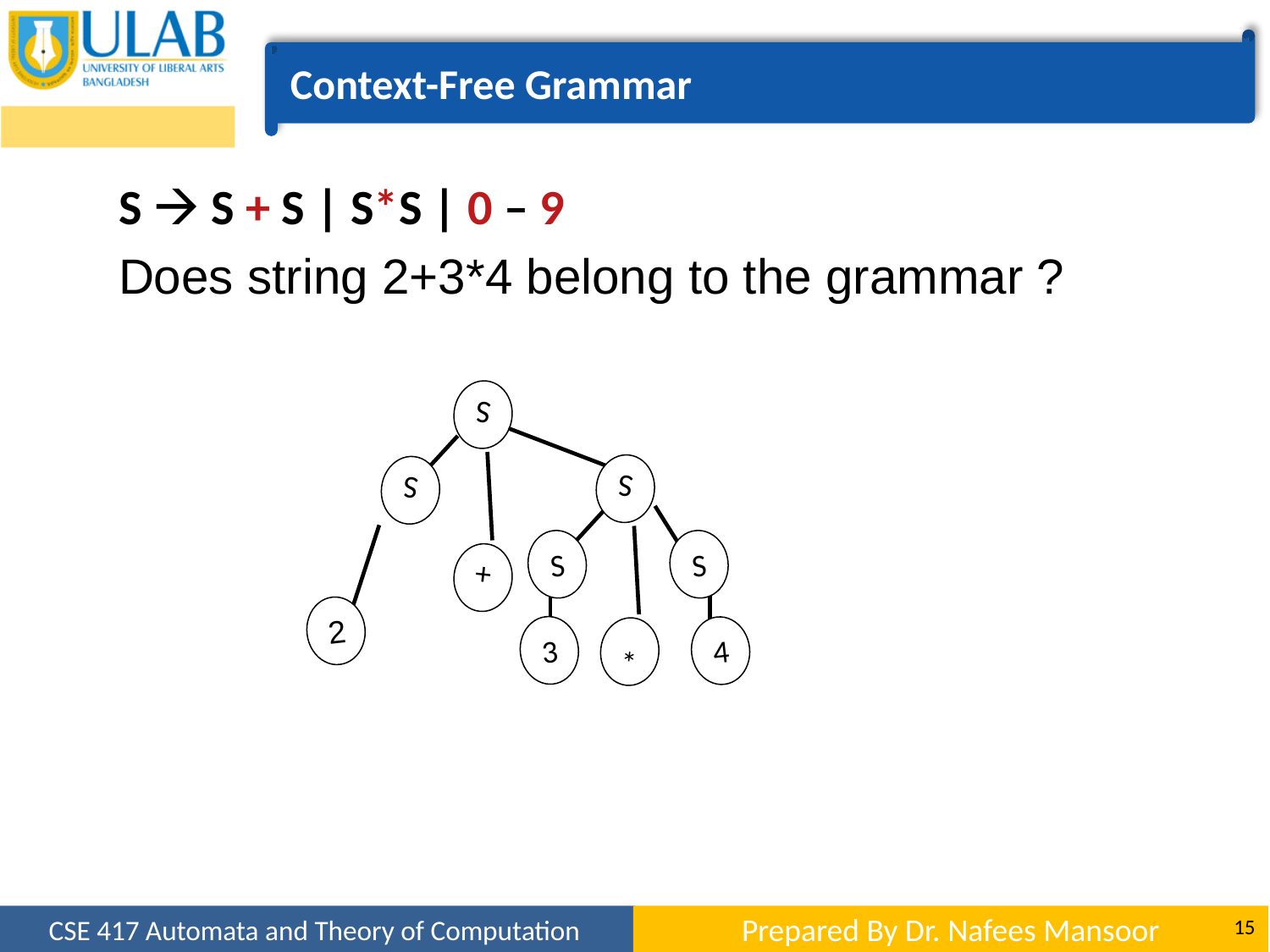

Context-Free Grammar
S 🡪 S + S | S*S | 0 – 9
Does string 2+3*4 belong to the grammar ?
S
S
S
S
S
+
2
3
4
*